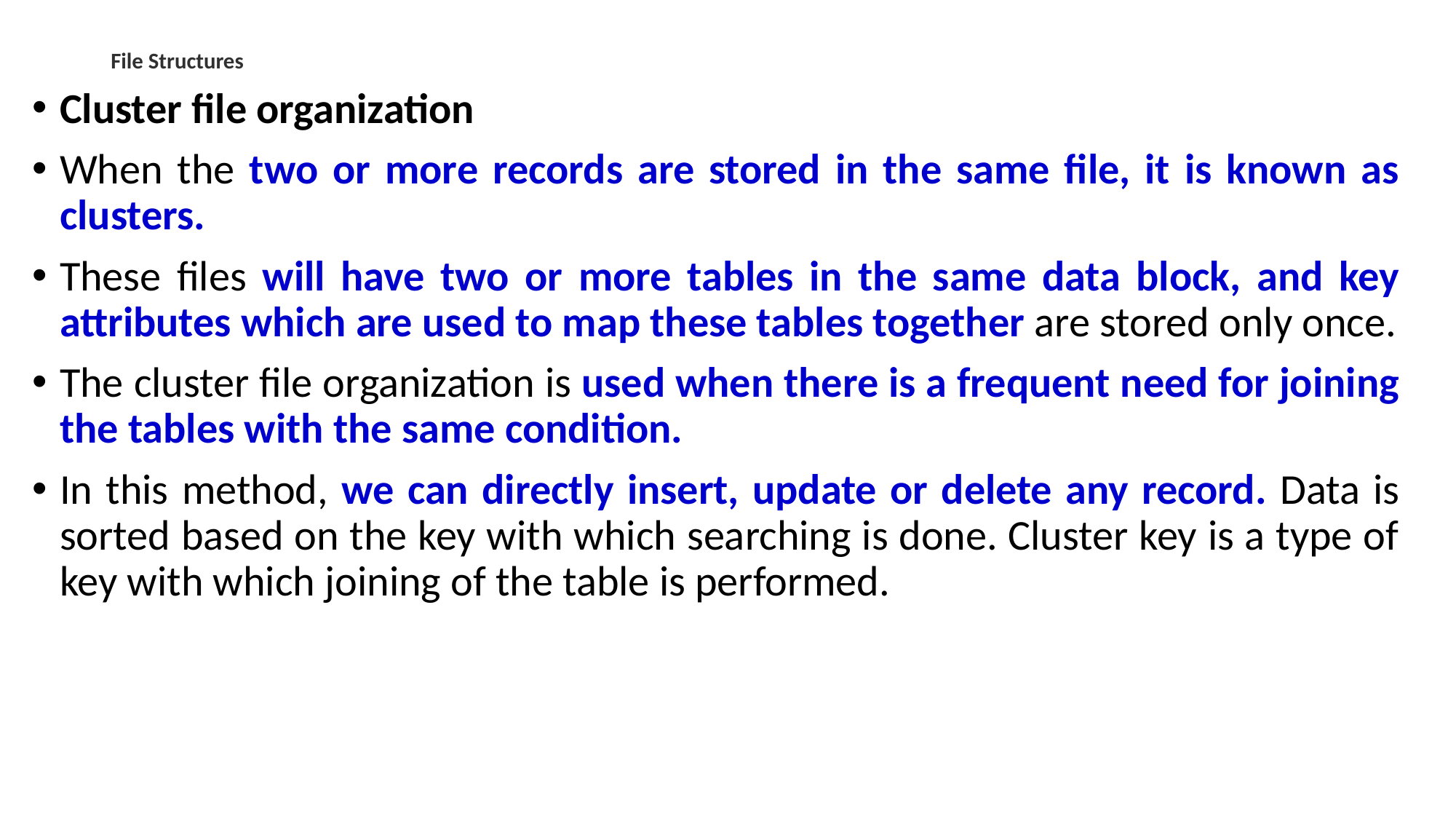

# File Structures
Cluster file organization
When the two or more records are stored in the same file, it is known as clusters.
These files will have two or more tables in the same data block, and key attributes which are used to map these tables together are stored only once.
The cluster file organization is used when there is a frequent need for joining the tables with the same condition.
In this method, we can directly insert, update or delete any record. Data is sorted based on the key with which searching is done. Cluster key is a type of key with which joining of the table is performed.